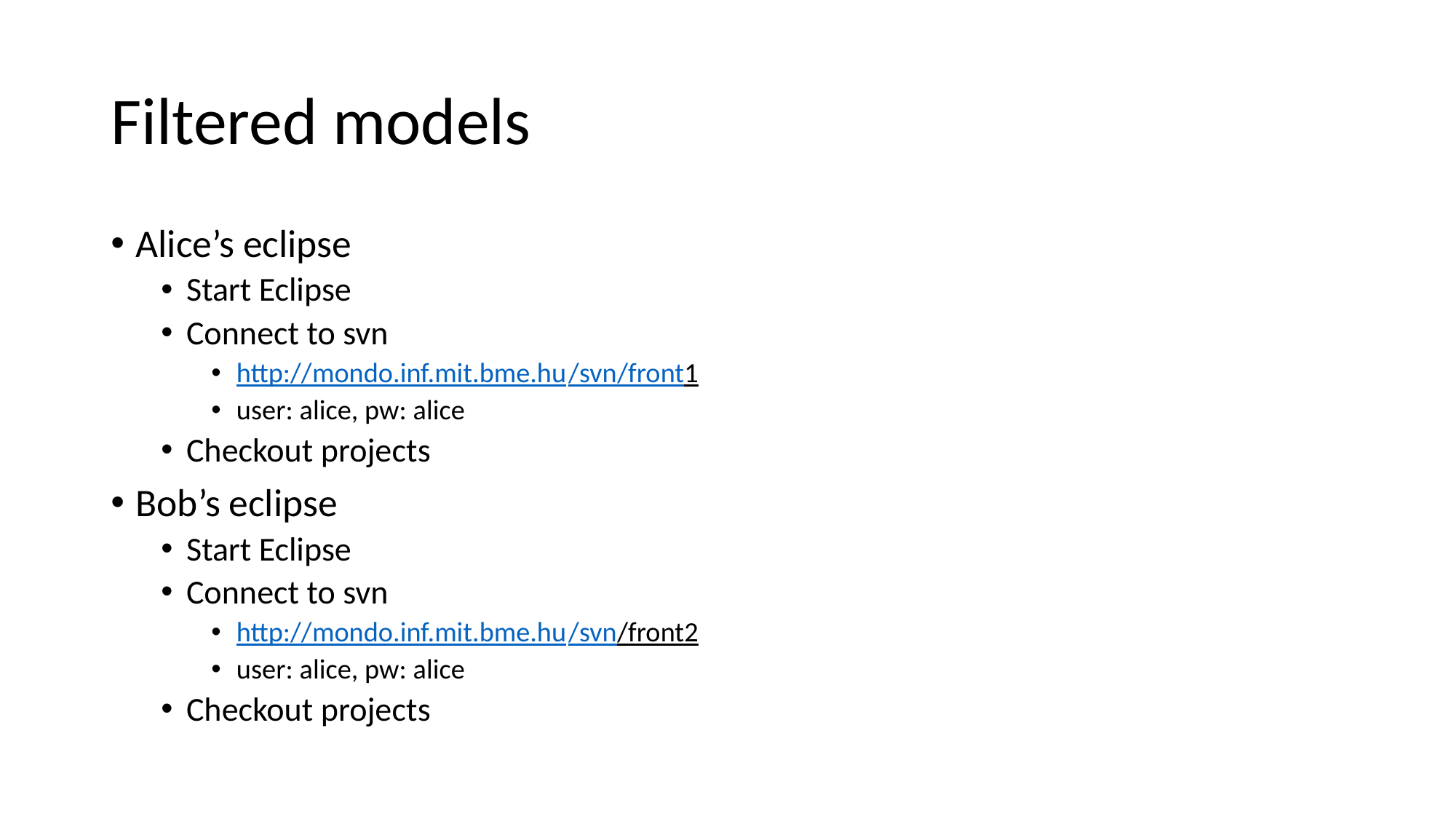

# Filtered models
Alice’s eclipse
Start Eclipse
Connect to svn
http://mondo.inf.mit.bme.hu/svn/front1
user: alice, pw: alice
Checkout projects
Bob’s eclipse
Start Eclipse
Connect to svn
http://mondo.inf.mit.bme.hu/svn/front2
user: alice, pw: alice
Checkout projects